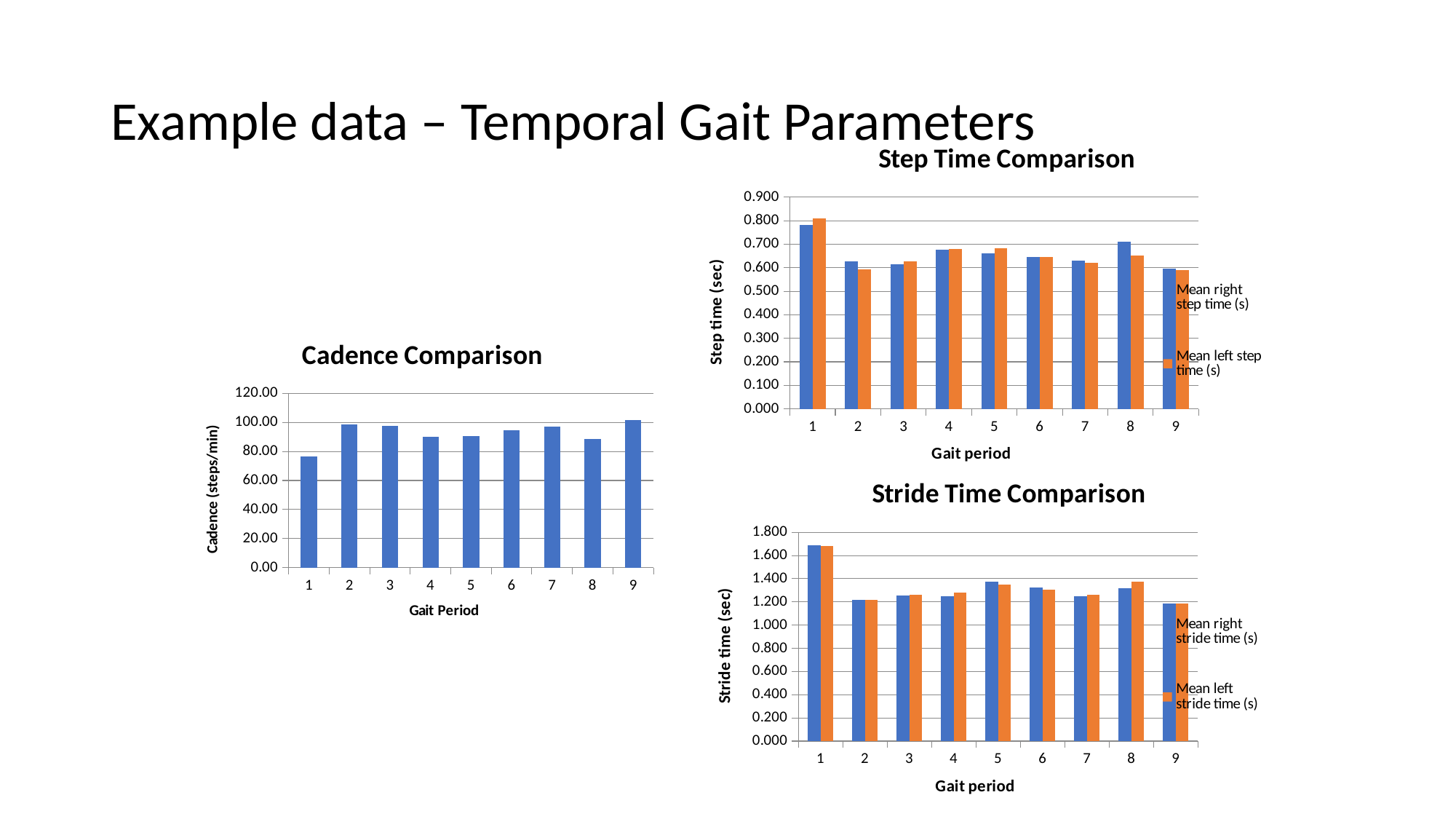

# Example data – Temporal Gait Parameters

### Chart: Step Time Comparison

| Category | Mean right step time (s) | Mean left step time (s) |
|---|---|---|

### Chart: Cadence Comparison

| Category |  |
|---|---|

### Chart: Stride Time Comparison

| Category | Mean right stride time (s) | Mean left stride time (s) |
|---|---|---|